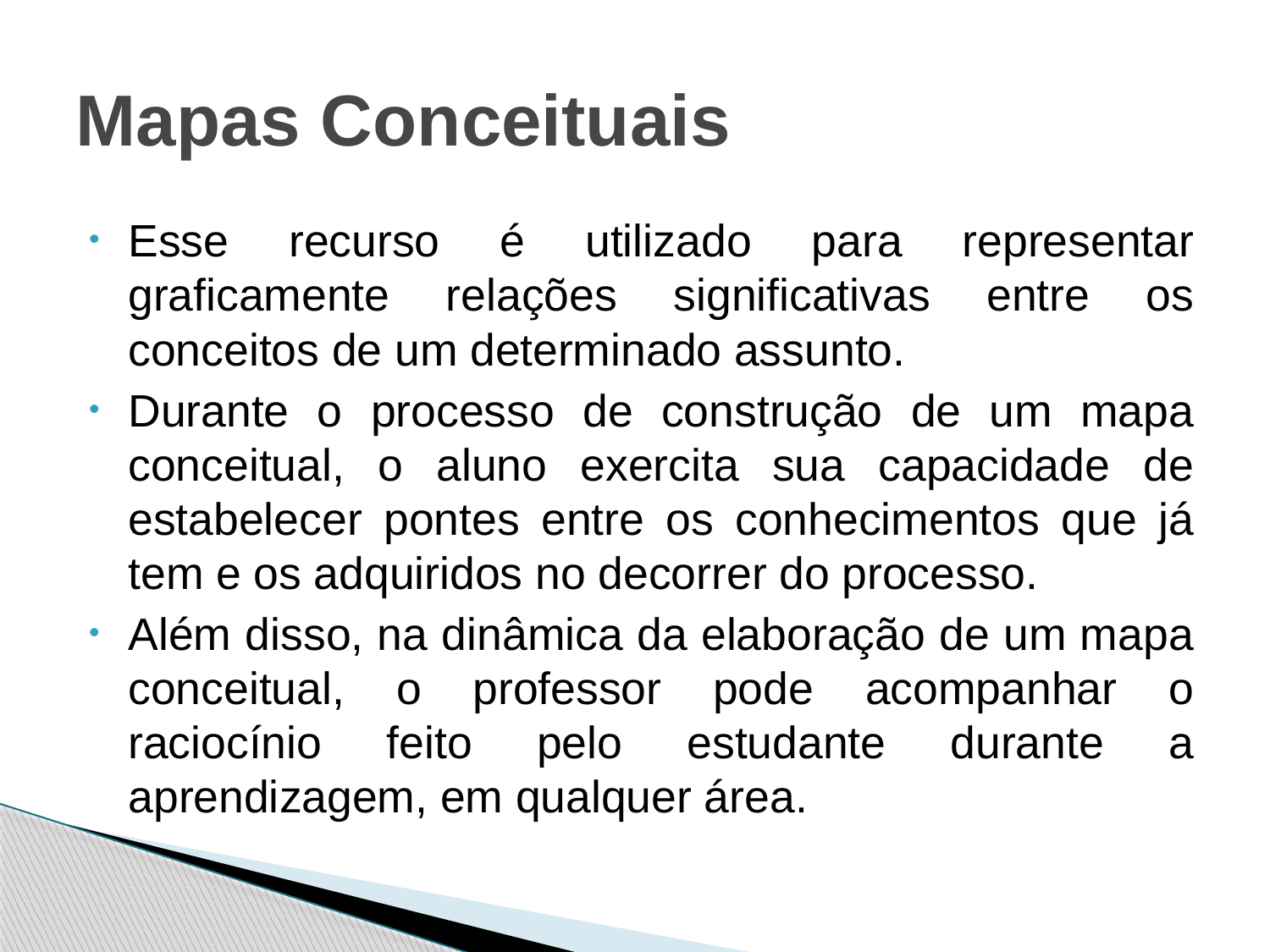

# Mapas Conceituais
Esse recurso é utilizado para representar graficamente relações significativas entre os conceitos de um determinado assunto.
Durante o processo de construção de um mapa conceitual, o aluno exercita sua capacidade de estabelecer pontes entre os conhecimentos que já tem e os adquiridos no decorrer do processo.
Além disso, na dinâmica da elaboração de um mapa conceitual, o professor pode acompanhar o raciocínio feito pelo estudante durante a aprendizagem, em qualquer área.